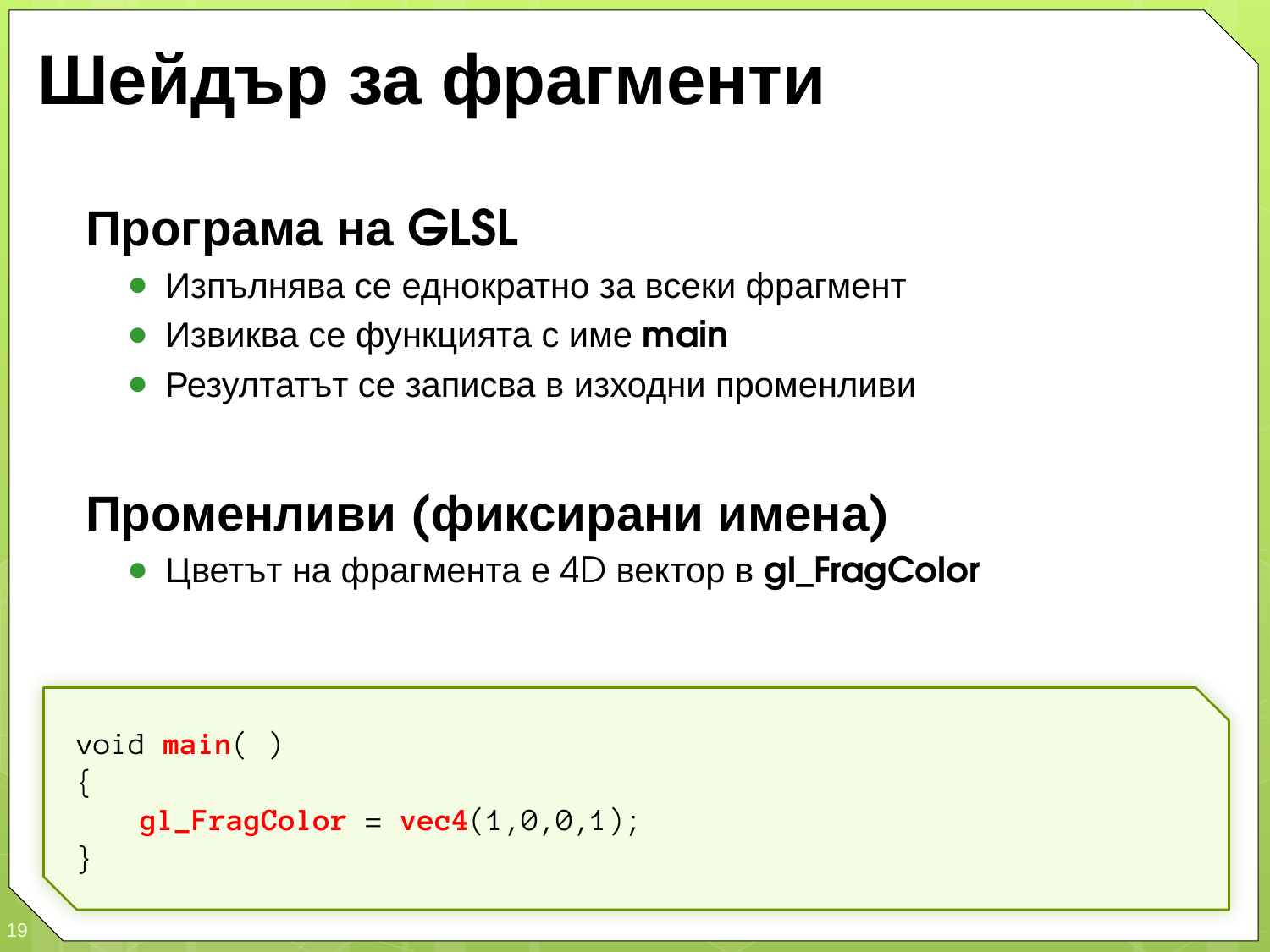

# Шейдър за фрагменти
Програма на GLSL
Изпълнява се еднократно за всеки фрагмент
Извиква се функцията с име main
Резултатът се записва в изходни променливи

Променливи (фиксирани имена)
Цветът на фрагмента е 4D вектор в gl_FragColor
void main( )
{
	gl_FragColor = vec4(1,0,0,1);
}